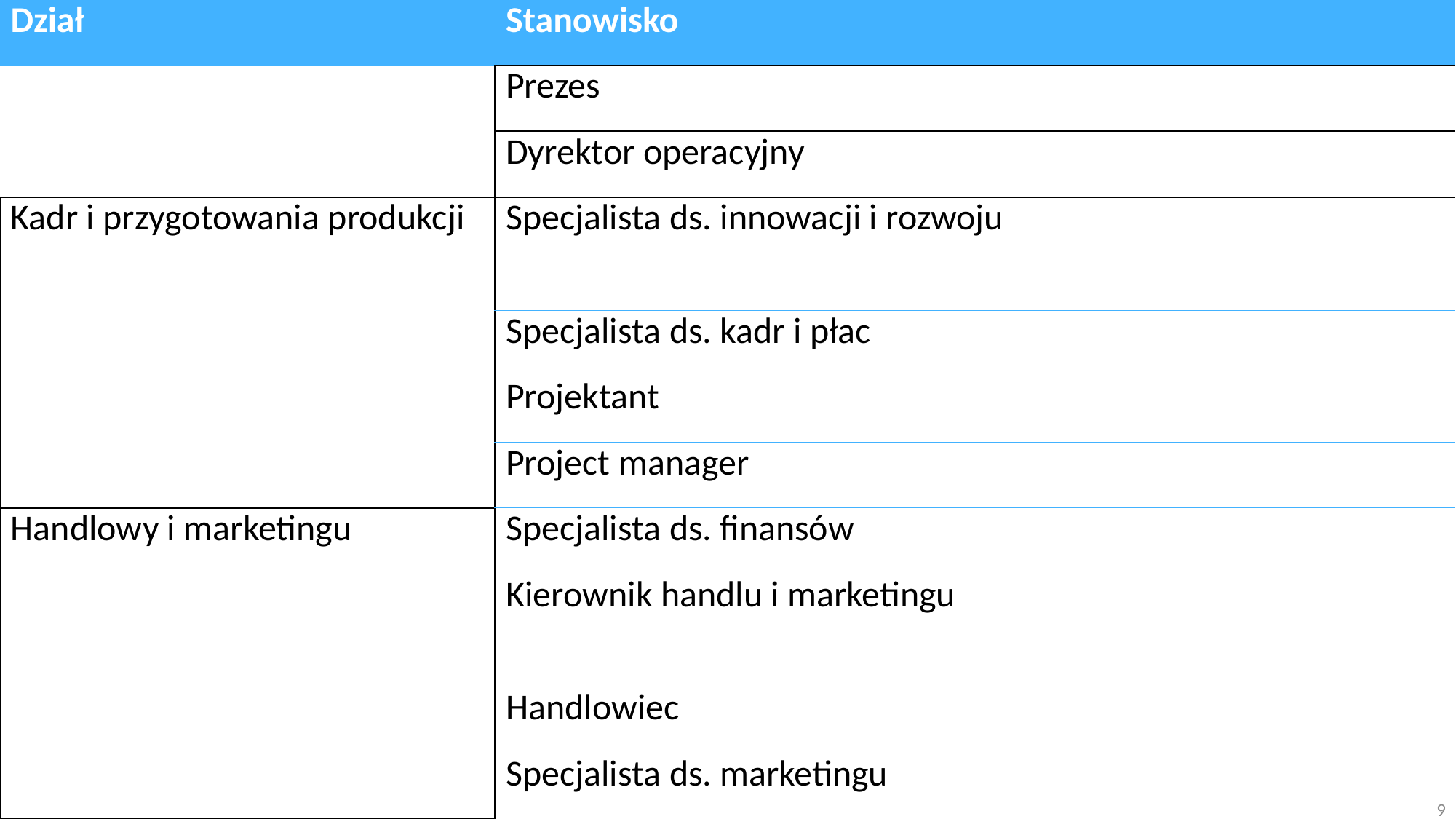

| Dział | Stanowisko |
| --- | --- |
|  | Prezes |
|  | Dyrektor operacyjny |
| Kadr i przygotowania produkcji | Specjalista ds. innowacji i rozwoju |
|  | Specjalista ds. kadr i płac |
|  | Projektant |
|  | Project manager |
| Handlowy i marketingu | Specjalista ds. finansów |
|  | Kierownik handlu i marketingu |
|  | Handlowiec |
|  | Specjalista ds. marketingu |
9